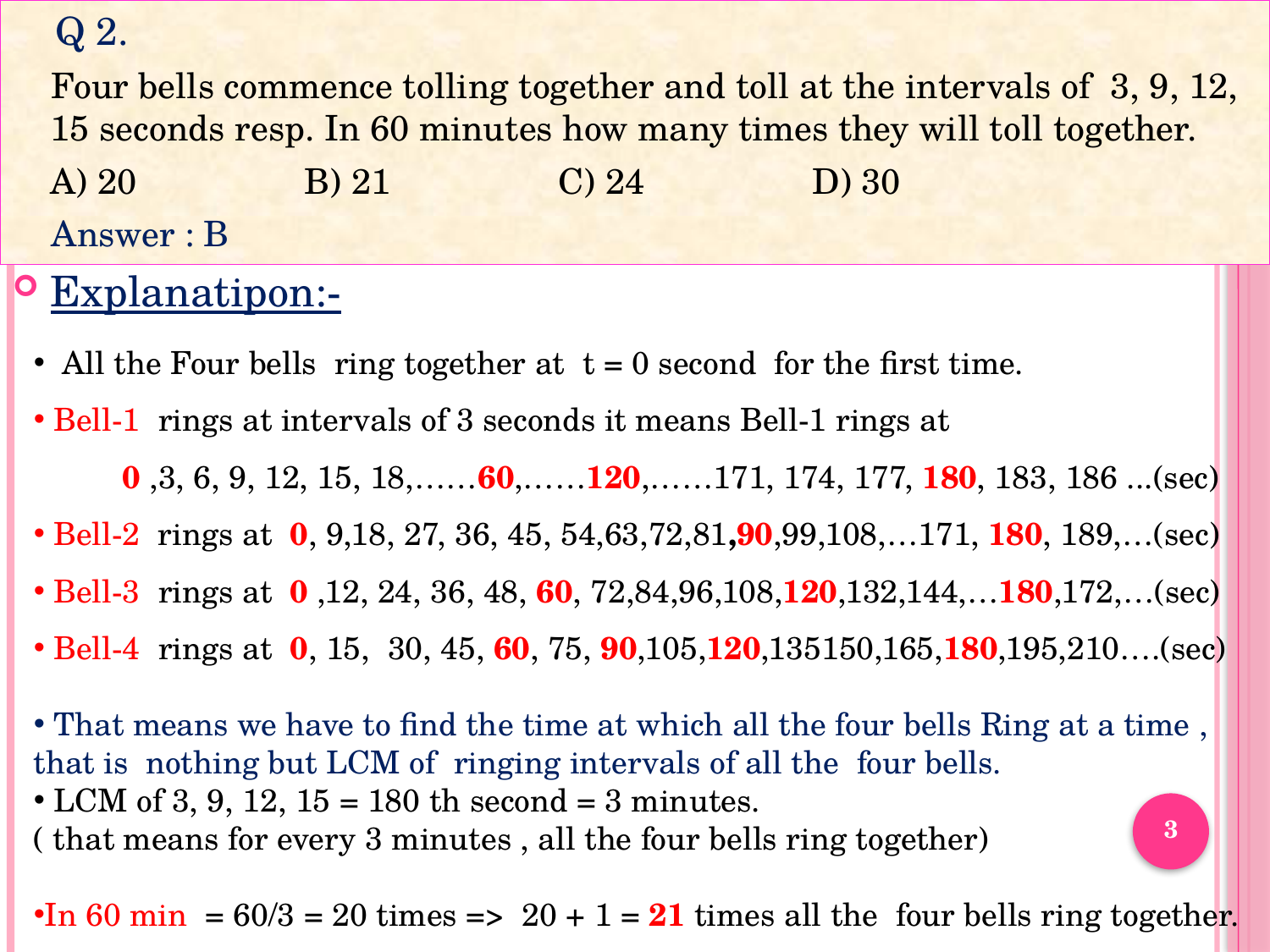

Q 2.
    Four bells commence tolling together and toll at the intervals of  3, 9, 12, 15 seconds resp. In 60 minutes how many times they will toll together.
   	A) 20		B) 21 		C) 24		D) 30
    Answer : B
Explanatipon:-
#
  All the Four bells  ring together at  t = 0 second  for the first time.
 Bell-1  rings at intervals of 3 seconds it means Bell-1 rings at
          0 ,3, 6, 9, 12, 15, 18,……60,……120,……171, 174, 177, 180, 183, 186 ...(sec)
 Bell-2  rings at  0, 9,18, 27, 36, 45, 54,63,72,81,90,99,108,…171, 180, 189,…(sec)
 Bell-3  rings at  0 ,12, 24, 36, 48, 60, 72,84,96,108,120,132,144,…180,172,…(sec)
 Bell-4  rings at  0, 15,  30, 45, 60, 75, 90,105,120,135150,165,180,195,210….(sec)

 That means we have to find the time at which all the four bells Ring at a time , that is  nothing but LCM of  ringing intervals of all the  four bells.
 LCM of 3, 9, 12, 15 = 180 th second = 3 minutes.
( that means for every 3 minutes , all the four bells ring together)

In 60 min  = 60/3 = 20 times =>  20 + 1 = 21 times all the  four bells ring together.

3